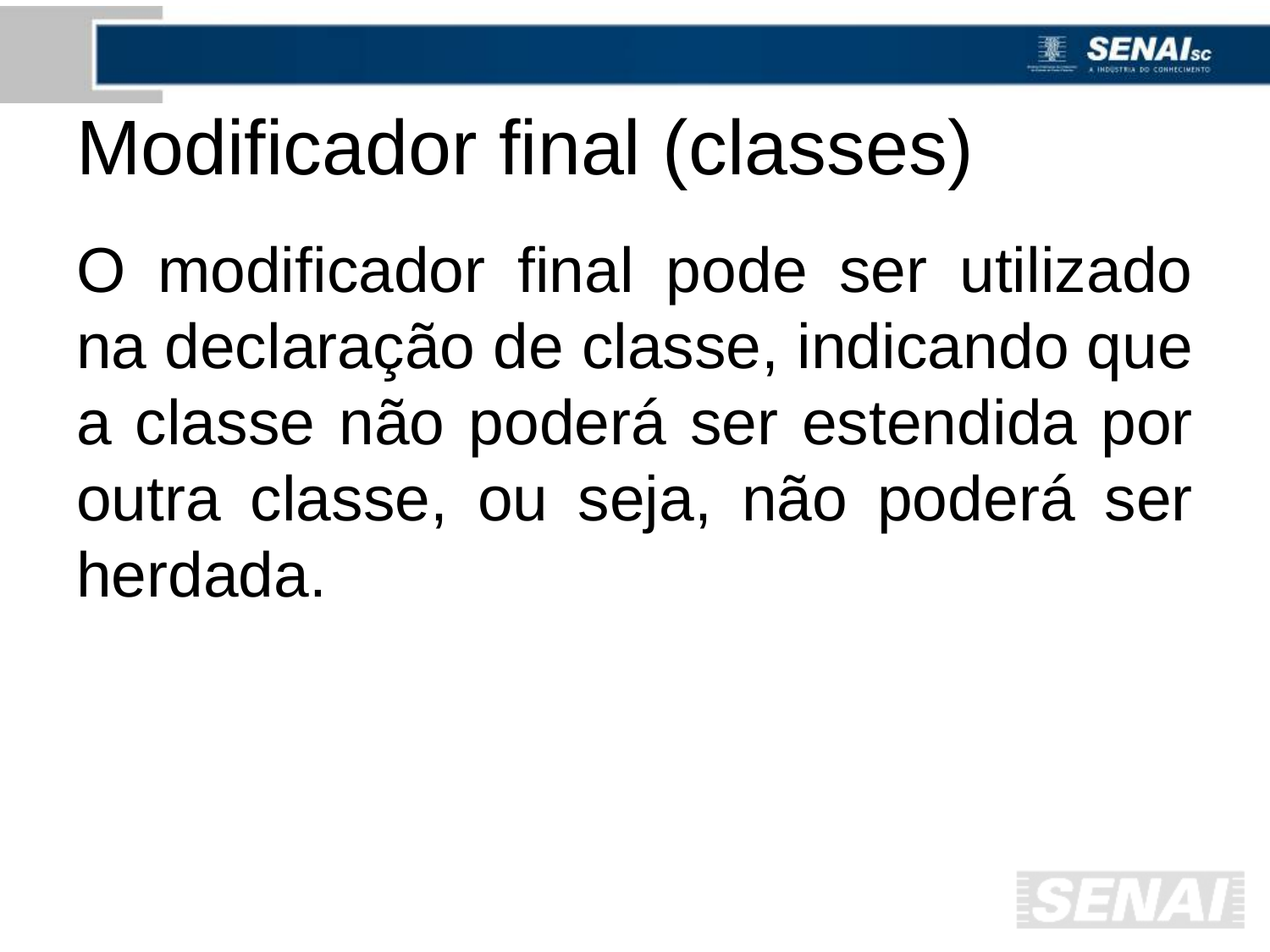

# Modificador final (classes)
O modificador final pode ser utilizado na declaração de classe, indicando que a classe não poderá ser estendida por outra classe, ou seja, não poderá ser herdada.